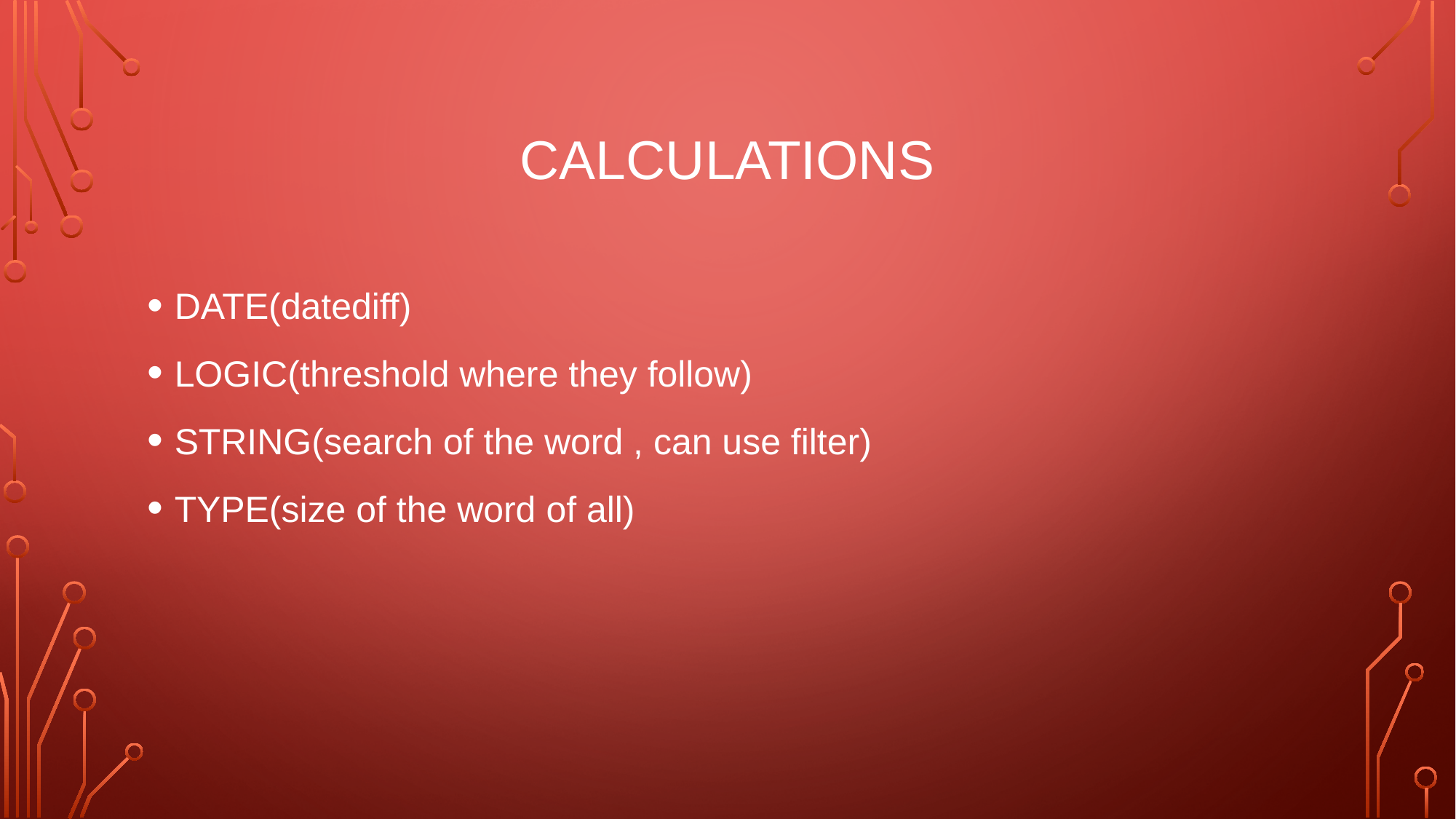

# CALCULATIONS
DATE(datediff)
LOGIC(threshold where they follow)
STRING(search of the word , can use filter)
TYPE(size of the word of all)